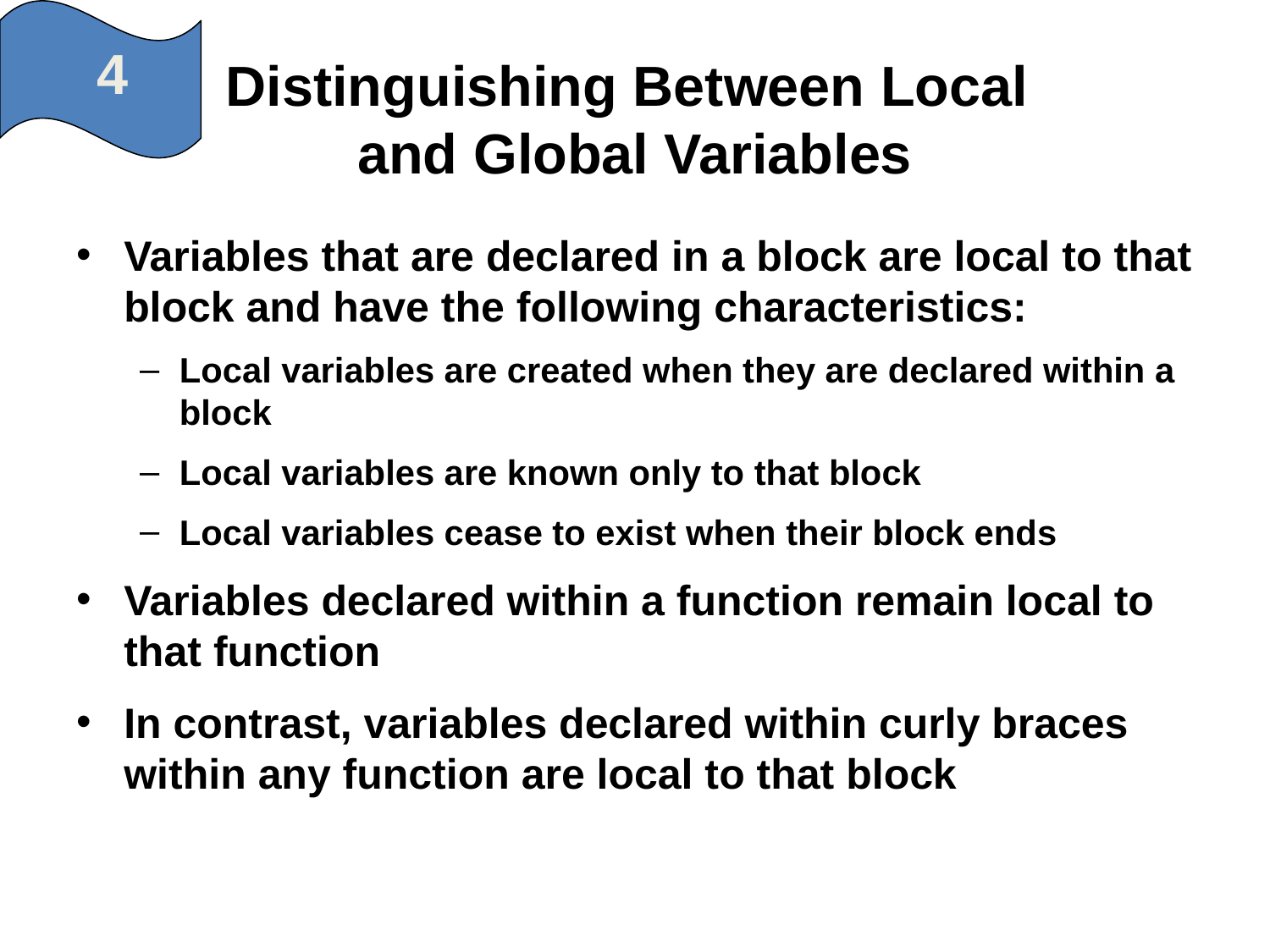

4
# Distinguishing Between Local and Global Variables
Variables that are declared in a block are local to that block and have the following characteristics:
Local variables are created when they are declared within a block
Local variables are known only to that block
Local variables cease to exist when their block ends
Variables declared within a function remain local to that function
In contrast, variables declared within curly braces within any function are local to that block